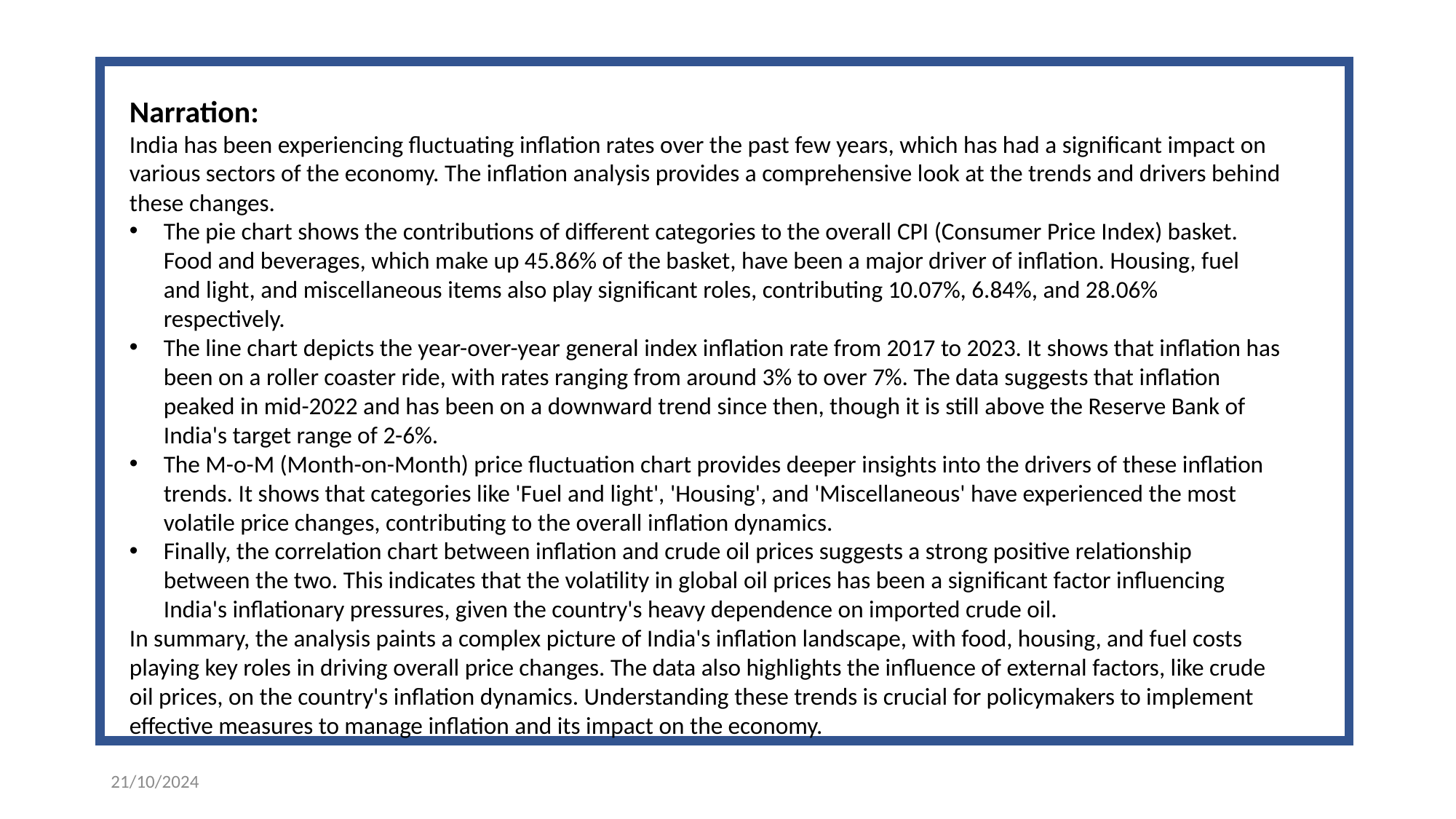

Narration:
India has been experiencing fluctuating inflation rates over the past few years, which has had a significant impact on various sectors of the economy. The inflation analysis provides a comprehensive look at the trends and drivers behind these changes.
The pie chart shows the contributions of different categories to the overall CPI (Consumer Price Index) basket. Food and beverages, which make up 45.86% of the basket, have been a major driver of inflation. Housing, fuel and light, and miscellaneous items also play significant roles, contributing 10.07%, 6.84%, and 28.06% respectively.
The line chart depicts the year-over-year general index inflation rate from 2017 to 2023. It shows that inflation has been on a roller coaster ride, with rates ranging from around 3% to over 7%. The data suggests that inflation peaked in mid-2022 and has been on a downward trend since then, though it is still above the Reserve Bank of India's target range of 2-6%.
The M-o-M (Month-on-Month) price fluctuation chart provides deeper insights into the drivers of these inflation trends. It shows that categories like 'Fuel and light', 'Housing', and 'Miscellaneous' have experienced the most volatile price changes, contributing to the overall inflation dynamics.
Finally, the correlation chart between inflation and crude oil prices suggests a strong positive relationship between the two. This indicates that the volatility in global oil prices has been a significant factor influencing India's inflationary pressures, given the country's heavy dependence on imported crude oil.
In summary, the analysis paints a complex picture of India's inflation landscape, with food, housing, and fuel costs playing key roles in driving overall price changes. The data also highlights the influence of external factors, like crude oil prices, on the country's inflation dynamics. Understanding these trends is crucial for policymakers to implement effective measures to manage inflation and its impact on the economy.
21/10/2024